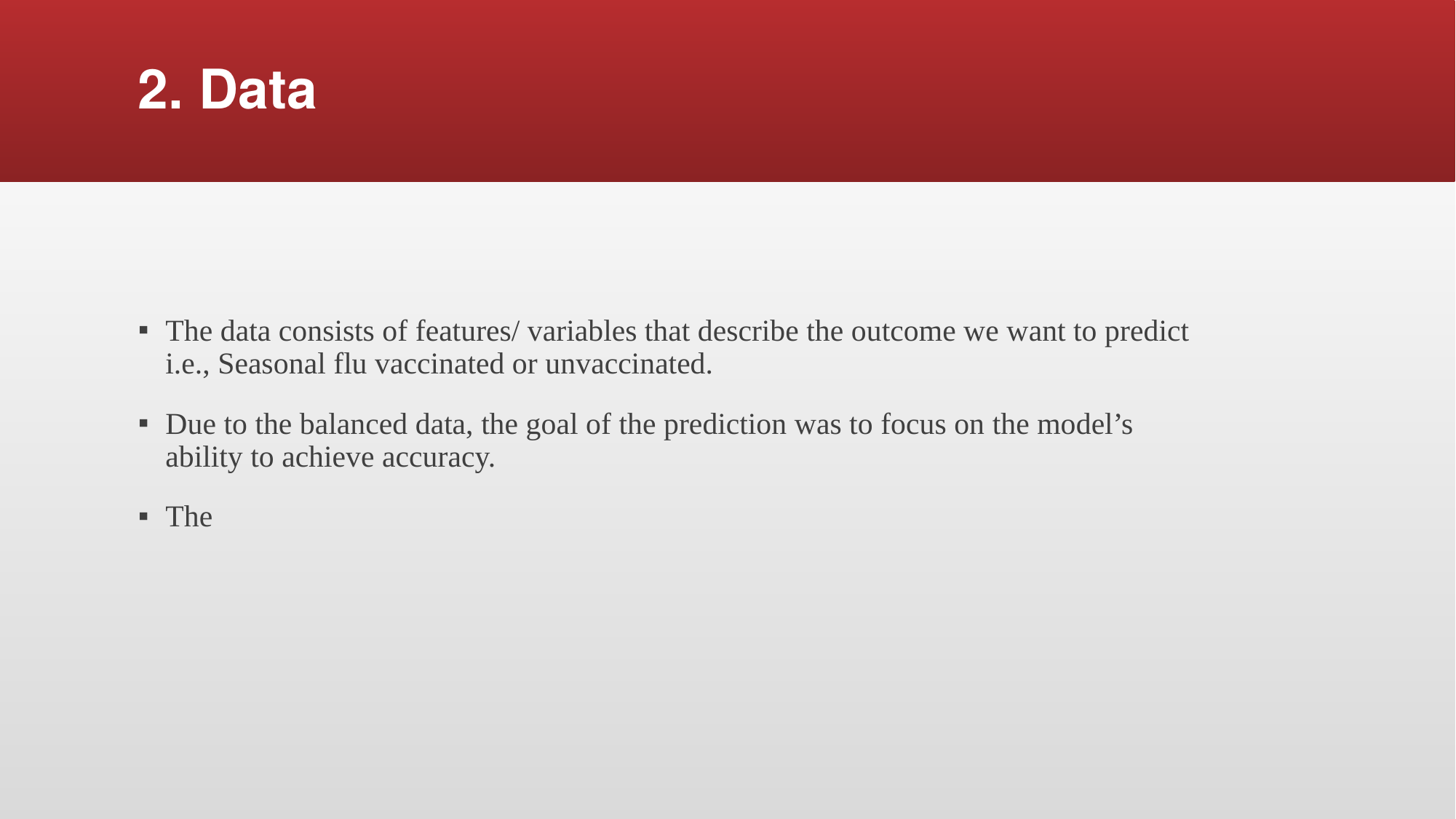

# 2. Data
The data consists of features/ variables that describe the outcome we want to predict i.e., Seasonal flu vaccinated or unvaccinated.
Due to the balanced data, the goal of the prediction was to focus on the model’s ability to achieve accuracy.
The